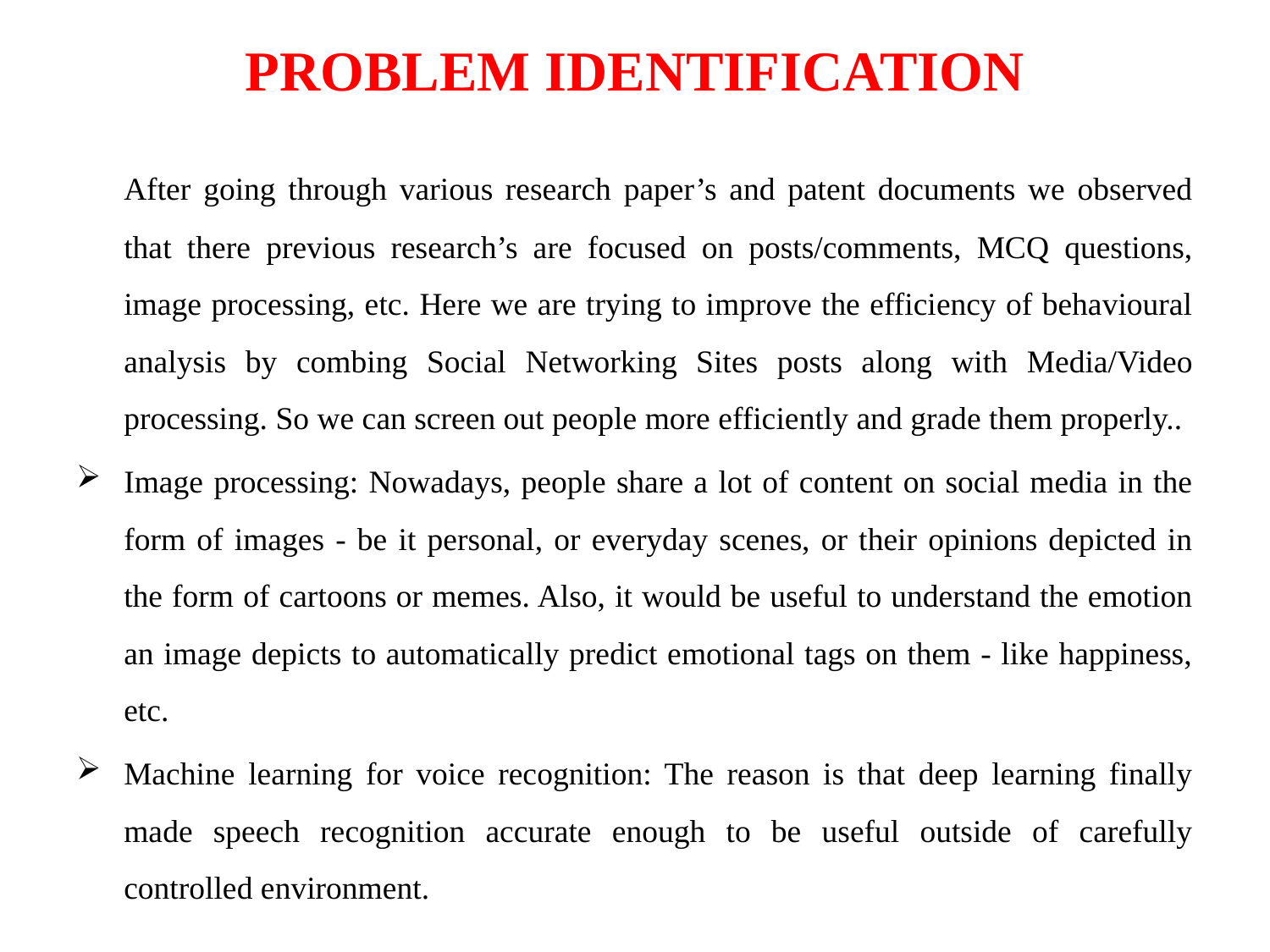

# PROBLEM IDENTIFICATION
	After going through various research paper’s and patent documents we observed that there previous research’s are focused on posts/comments, MCQ questions, image processing, etc. Here we are trying to improve the efficiency of behavioural analysis by combing Social Networking Sites posts along with Media/Video processing. So we can screen out people more efficiently and grade them properly..
Image processing: Nowadays, people share a lot of content on social media in the form of images - be it personal, or everyday scenes, or their opinions depicted in the form of cartoons or memes. Also, it would be useful to understand the emotion an image depicts to automatically predict emotional tags on them - like happiness, etc.
Machine learning for voice recognition: The reason is that deep learning finally made speech recognition accurate enough to be useful outside of carefully controlled environment.